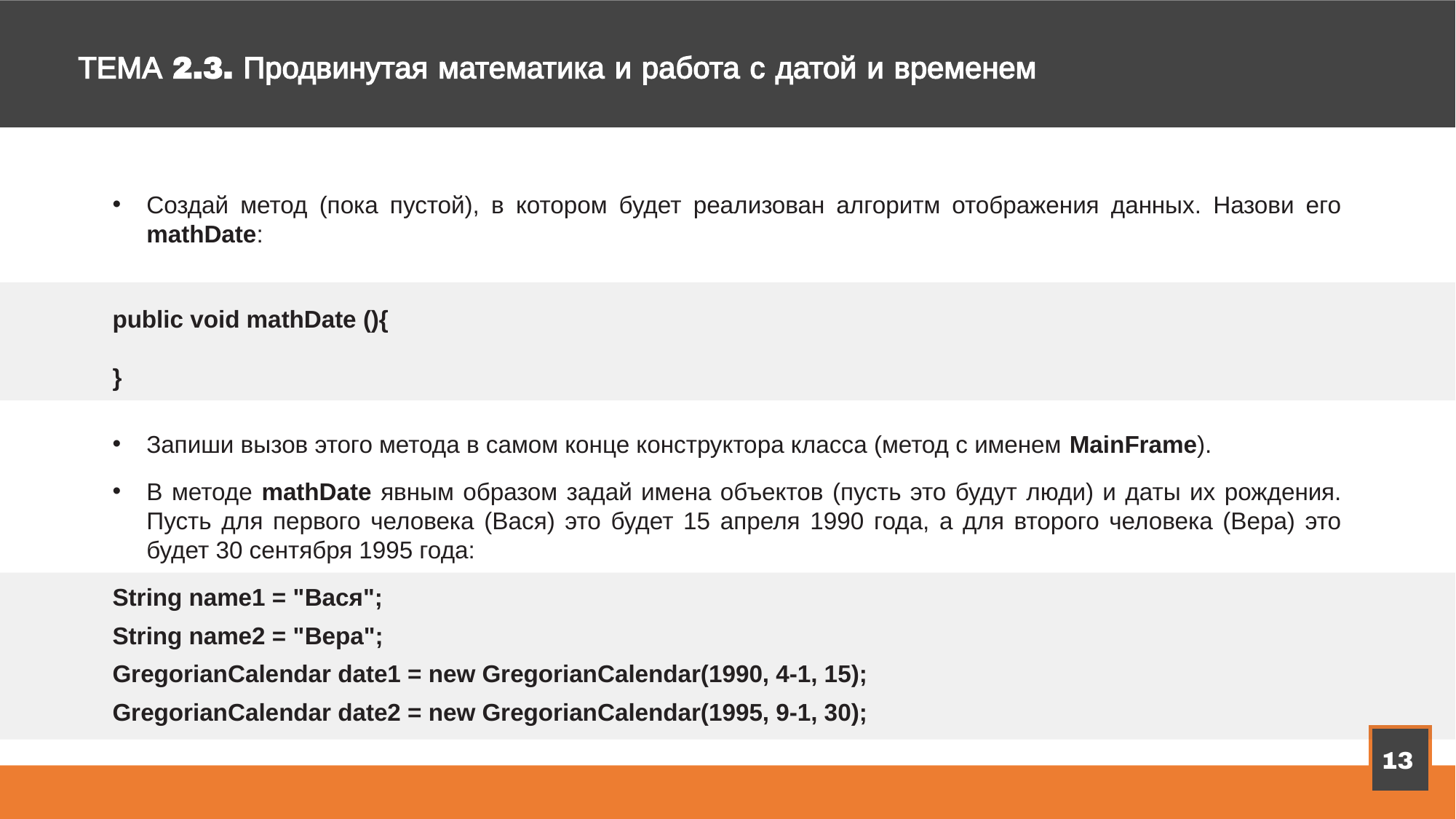

ТЕМА 2.3. Продвинутая математика и работа с датой и временем
Создай метод (пока пустой), в котором будет реализован алгоритм отображения данных. Назови его mathDate:

public void mathDate (){

}

Запиши вызов этого метода в самом конце конструктора класса (метод с именем MainFrame).
В методе mathDate явным образом задай имена объектов (пусть это будут люди) и даты их рождения. Пусть для первого человека (Вася) это будет 15 апреля 1990 года, а для второго человека (Вера) это будет 30 сентября 1995 года:
String name1 = "Вася";
String name2 = "Вера";
GregorianCalendar date1 = new GregorianCalendar(1990, 4-1, 15);
GregorianCalendar date2 = new GregorianCalendar(1995, 9-1, 30);

13